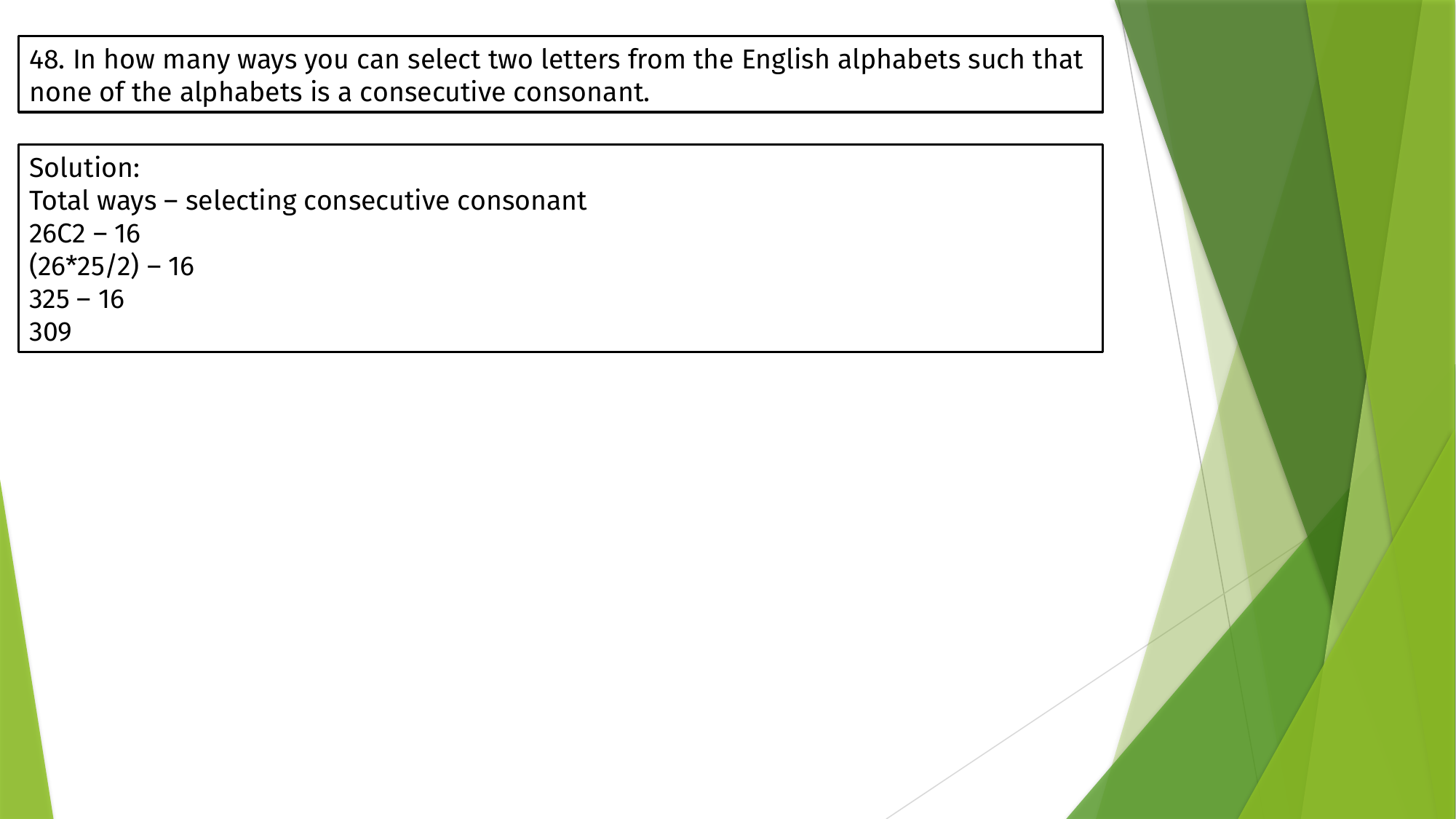

48. In how many ways you can select two letters from the English alphabets such that none of the alphabets is a consecutive consonant.
Solution:
Total ways – selecting consecutive consonant
26C2 – 16
(26*25/2) – 16
325 – 16
309